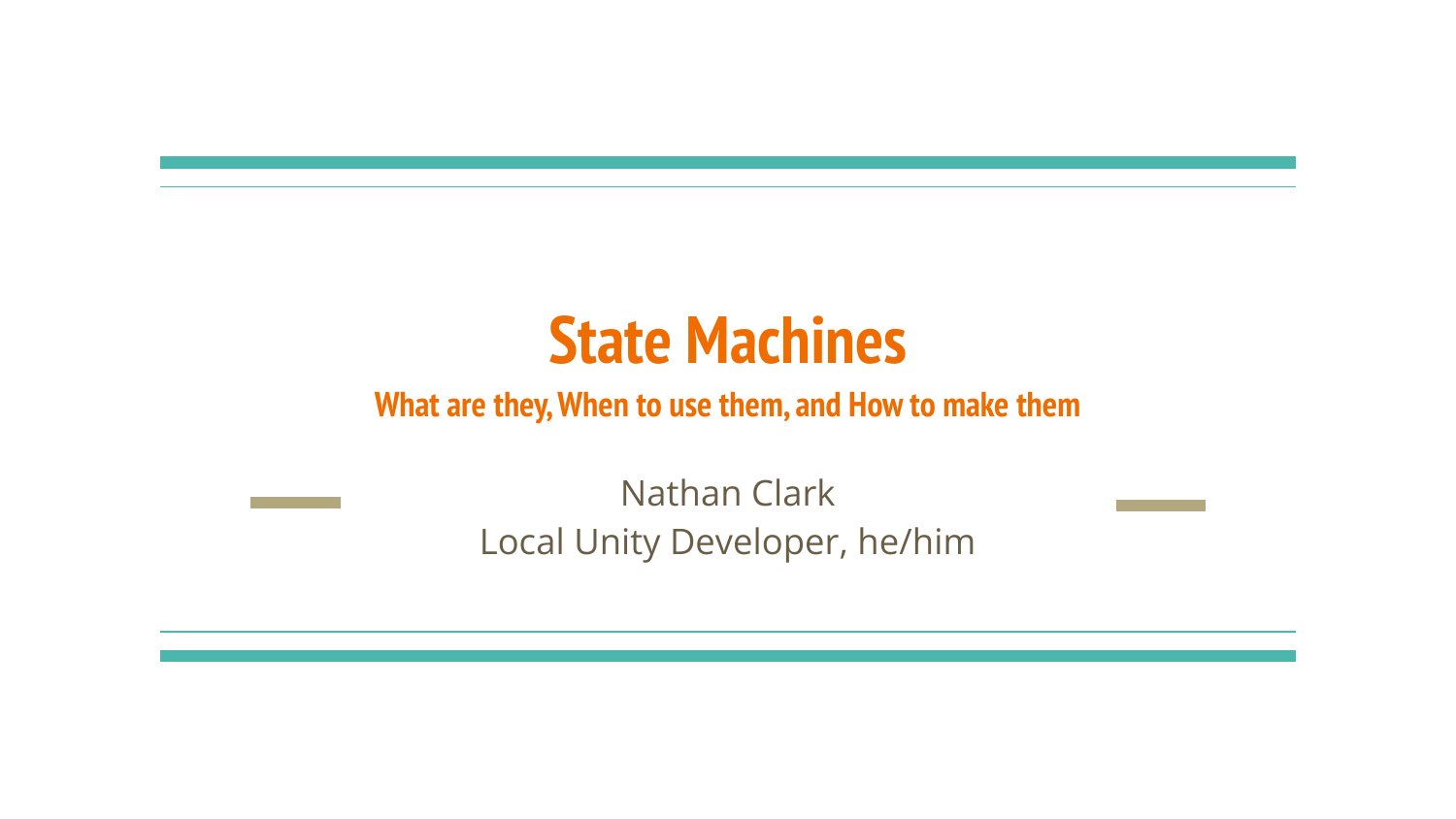

# State Machines
What are they, When to use them, and How to make them
Nathan Clark
Local Unity Developer, he/him